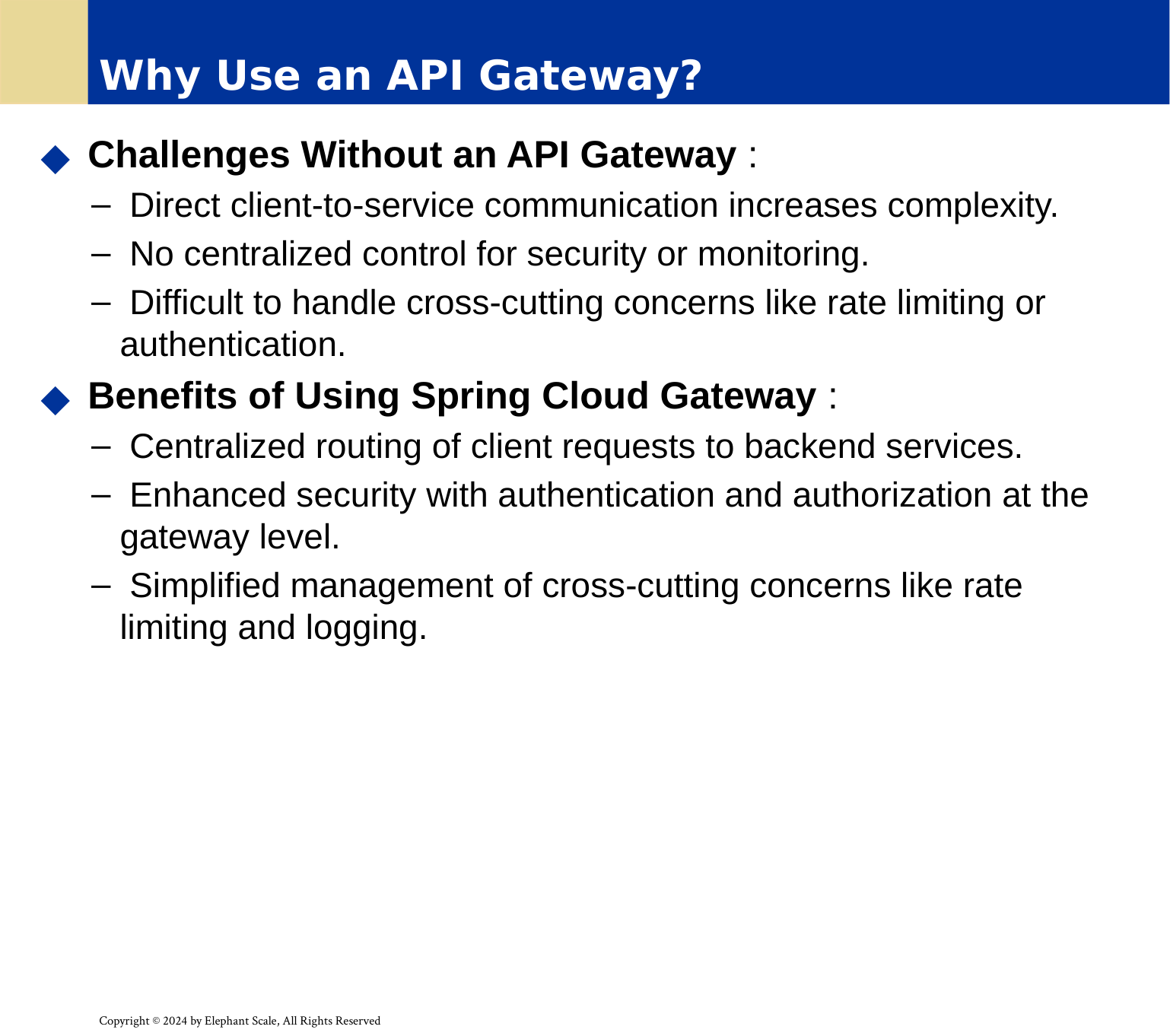

# Why Use an API Gateway?
 Challenges Without an API Gateway :
 Direct client-to-service communication increases complexity.
 No centralized control for security or monitoring.
 Difficult to handle cross-cutting concerns like rate limiting or authentication.
 Benefits of Using Spring Cloud Gateway :
 Centralized routing of client requests to backend services.
 Enhanced security with authentication and authorization at the gateway level.
 Simplified management of cross-cutting concerns like rate limiting and logging.
Copyright © 2024 by Elephant Scale, All Rights Reserved